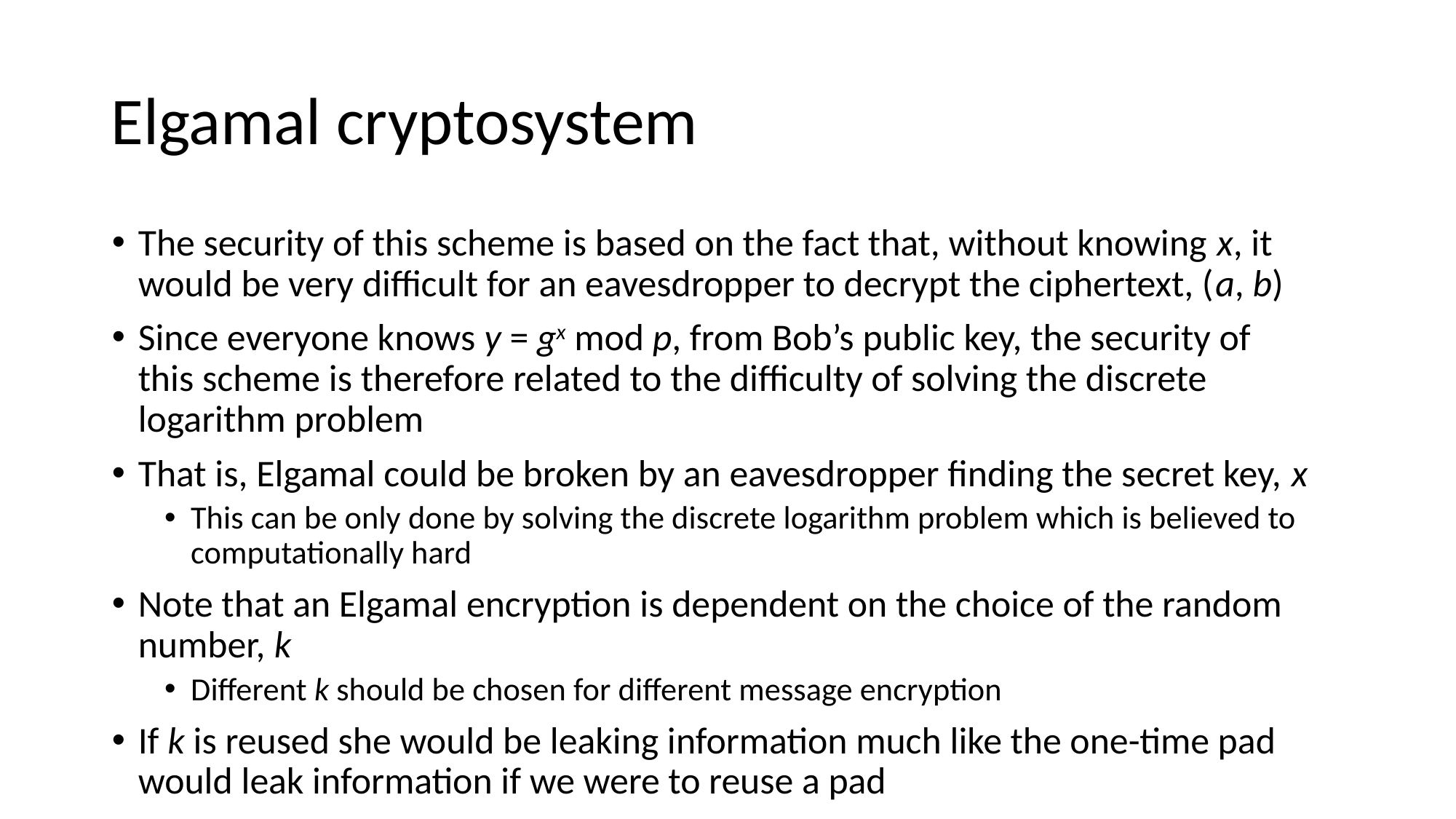

# Elgamal cryptosystem
The security of this scheme is based on the fact that, without knowing x, it would be very difficult for an eavesdropper to decrypt the ciphertext, (a, b)
Since everyone knows y = gx mod p, from Bob’s public key, the security of this scheme is therefore related to the difficulty of solving the discrete logarithm problem
That is, Elgamal could be broken by an eavesdropper finding the secret key, x
This can be only done by solving the discrete logarithm problem which is believed to computationally hard
Note that an Elgamal encryption is dependent on the choice of the random number, k
Different k should be chosen for different message encryption
If k is reused she would be leaking information much like the one-time pad would leak information if we were to reuse a pad